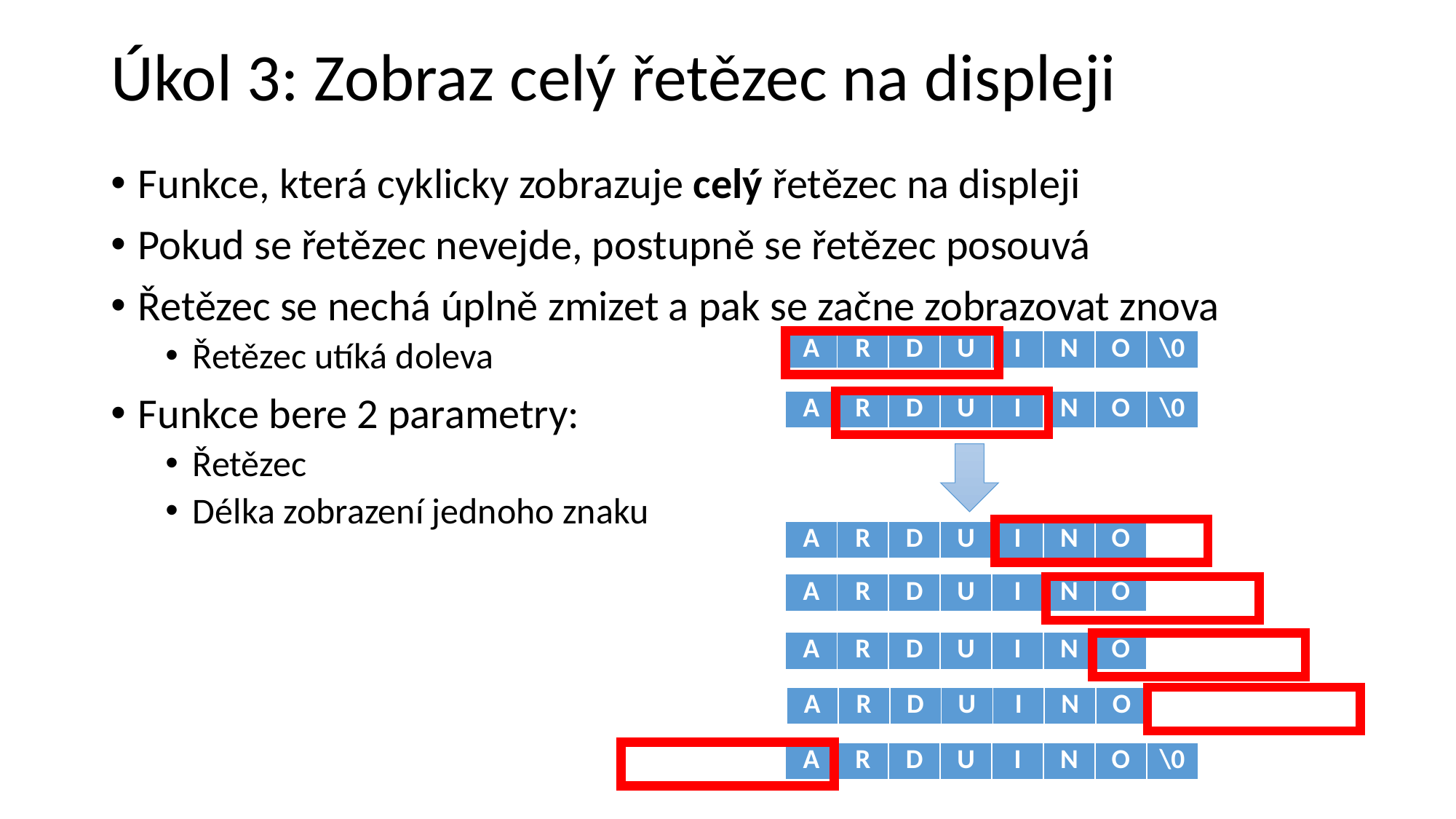

# Úkol 3: Zobraz celý řetězec na displeji
Funkce, která cyklicky zobrazuje celý řetězec na displeji
Pokud se řetězec nevejde, postupně se řetězec posouvá
Řetězec se nechá úplně zmizet a pak se začne zobrazovat znova
Řetězec utíká doleva
Funkce bere 2 parametry:
Řetězec
Délka zobrazení jednoho znaku

| A | R | D | U | I | N | O | \0 |
| --- | --- | --- | --- | --- | --- | --- | --- |

| A | R | D | U | I | N | O | \0 |
| --- | --- | --- | --- | --- | --- | --- | --- |

| A | R | D | U | I | N | O |
| --- | --- | --- | --- | --- | --- | --- |
| A | R | D | U | I | N | O |
| --- | --- | --- | --- | --- | --- | --- |

| A | R | D | U | I | N | O |
| --- | --- | --- | --- | --- | --- | --- |

| A | R | D | U | I | N | O |
| --- | --- | --- | --- | --- | --- | --- |

| A | R | D | U | I | N | O | \0 |
| --- | --- | --- | --- | --- | --- | --- | --- |